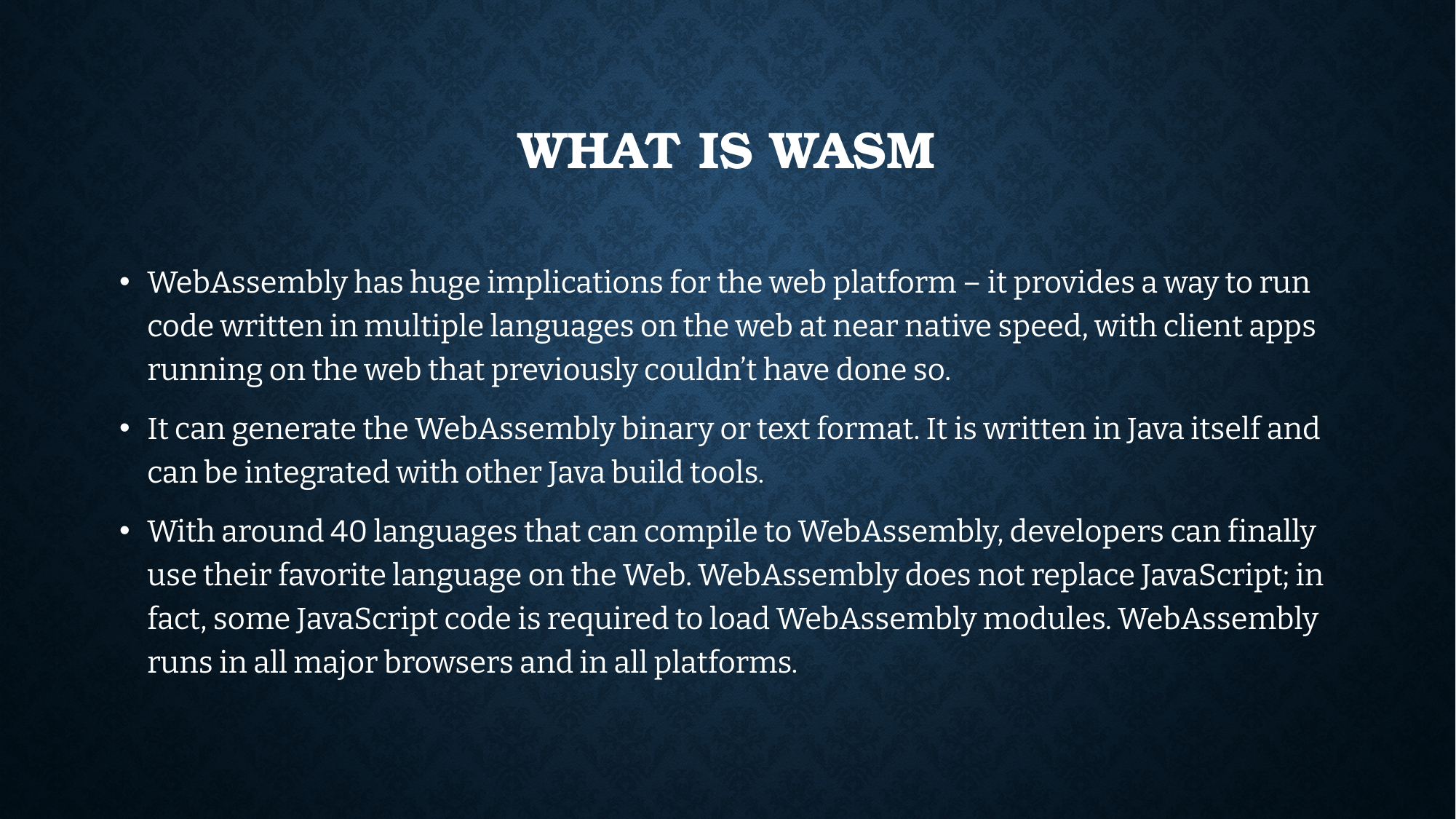

# What is wasm
WebAssembly has huge implications for the web platform – it provides a way to run code written in multiple languages on the web at near native speed, with client apps running on the web that previously couldn’t have done so.
It can generate the WebAssembly binary or text format. It is written in Java itself and can be integrated with other Java build tools.
With around 40 languages that can compile to WebAssembly, developers can finally use their favorite language on the Web. WebAssembly does not replace JavaScript; in fact, some JavaScript code is required to load WebAssembly modules. WebAssembly runs in all major browsers and in all platforms.